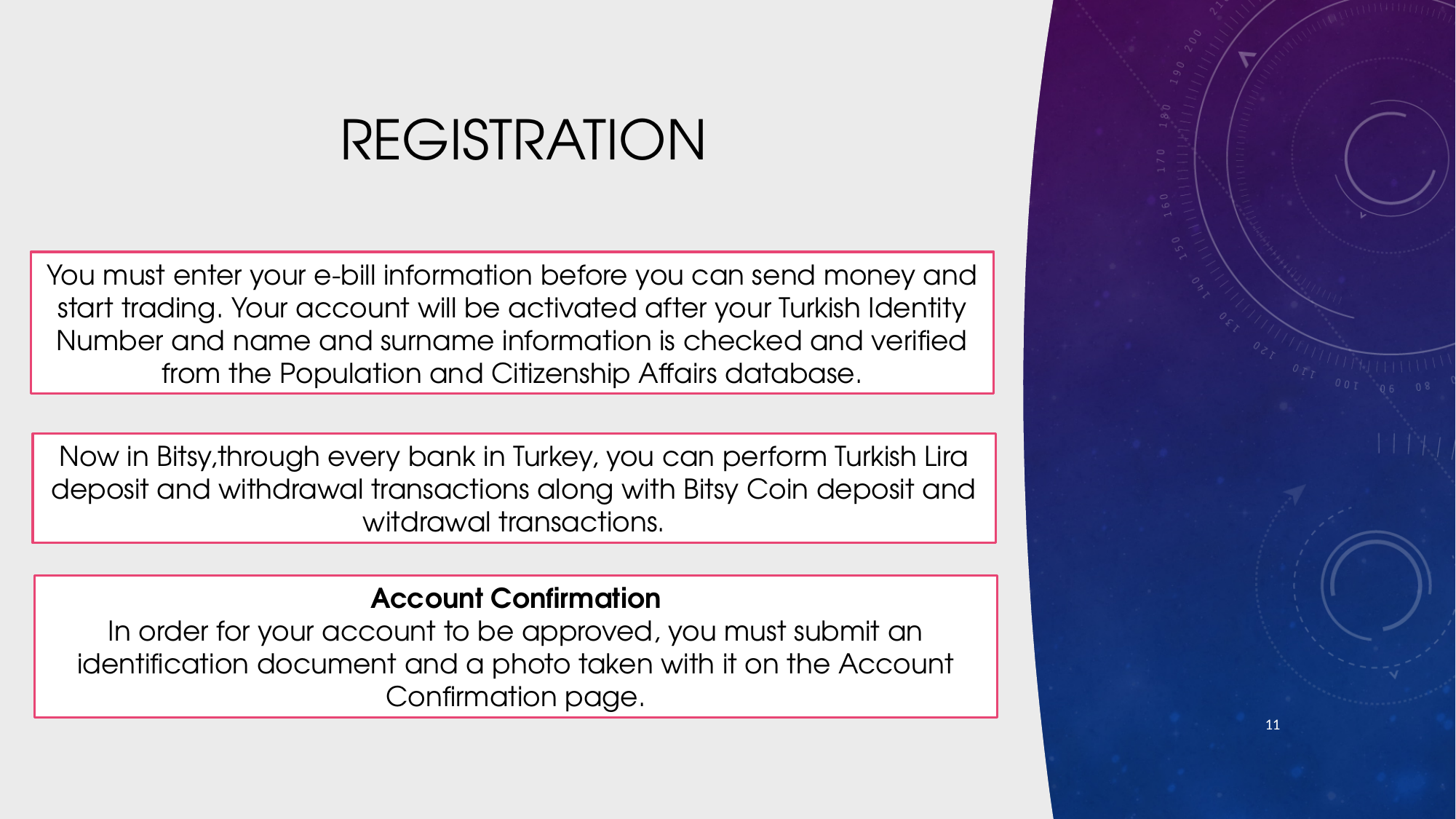

# REGISTRATION
You must enter your e-bill information before you can send money and start trading. Your account will be activated after your Turkish Identity Number and name and surname information is checked and verified from the Population and Citizenship Affairs database.
Now in Bitsy,through every bank in Turkey, you can perform Turkish Lira deposit and withdrawal transactions along with Bitsy Coin deposit and witdrawal transactions.
Account Confirmation
In order for your account to be approved, you must submit an identification document and a photo taken with it on the Account Confirmation page.
11